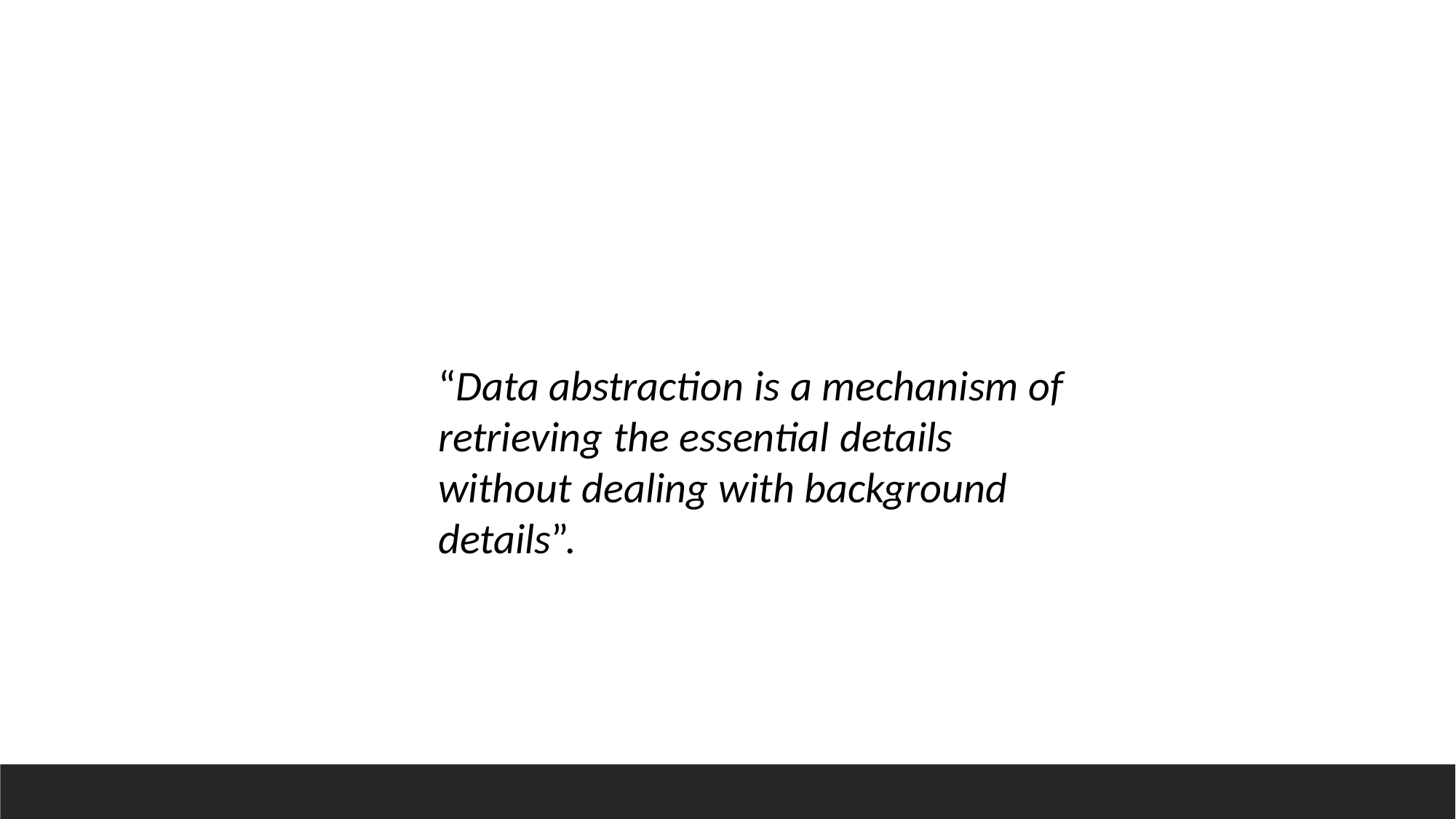

“Data abstraction is a mechanism of retrieving the essential details without dealing with background details”.